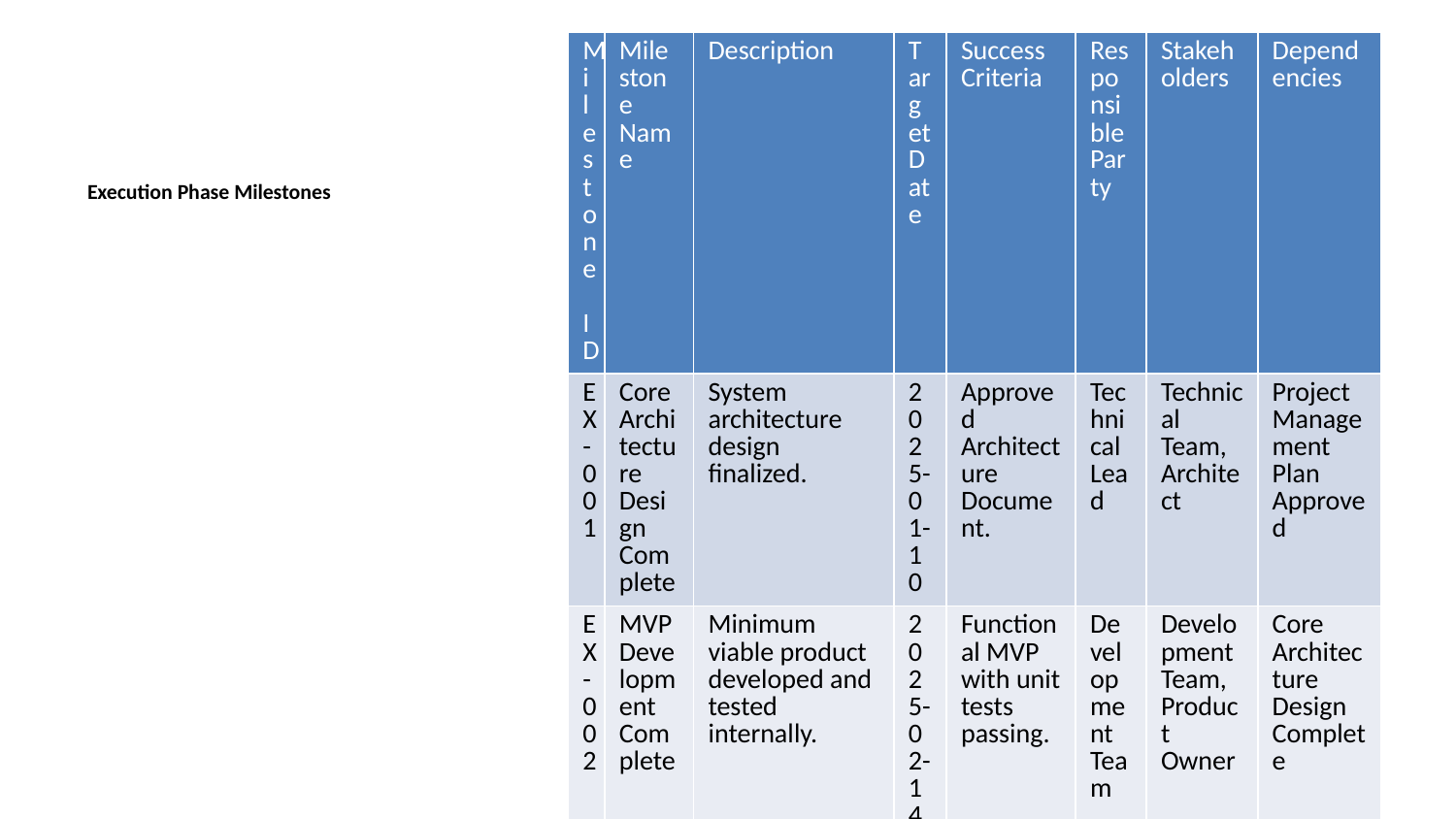

| Milestone ID | Milestone Name | Description | Target Date | Success Criteria | Responsible Party | Stakeholders | Dependencies |
| --- | --- | --- | --- | --- | --- | --- | --- |
| EX-001 | Core Architecture Design Complete | System architecture design finalized. | 2025-01-10 | Approved Architecture Document. | Technical Lead | Technical Team, Architect | Project Management Plan Approved |
| EX-002 | MVP Development Complete | Minimum viable product developed and tested internally. | 2025-02-14 | Functional MVP with unit tests passing. | Development Team | Development Team, Product Owner | Core Architecture Design Complete |
| EX-003 | User Acceptance Testing (UAT) Passed\* | User acceptance testing successfully completed. | 2025-03-07 | Signed UAT sign-off documentation. | Project Manager | End Users, Business Stakeholders | MVP Development Complete, Training Materials Ready |
| EX-004 | 175 Weekly Downloads Milestone Achieved | 175 weekly downloads achieved on NPM. | 2025-04-01 | 175 weekly downloads recorded on NPM | Marketing Team | Marketing Team, Development Team | Product Launch |
Execution Phase Milestones